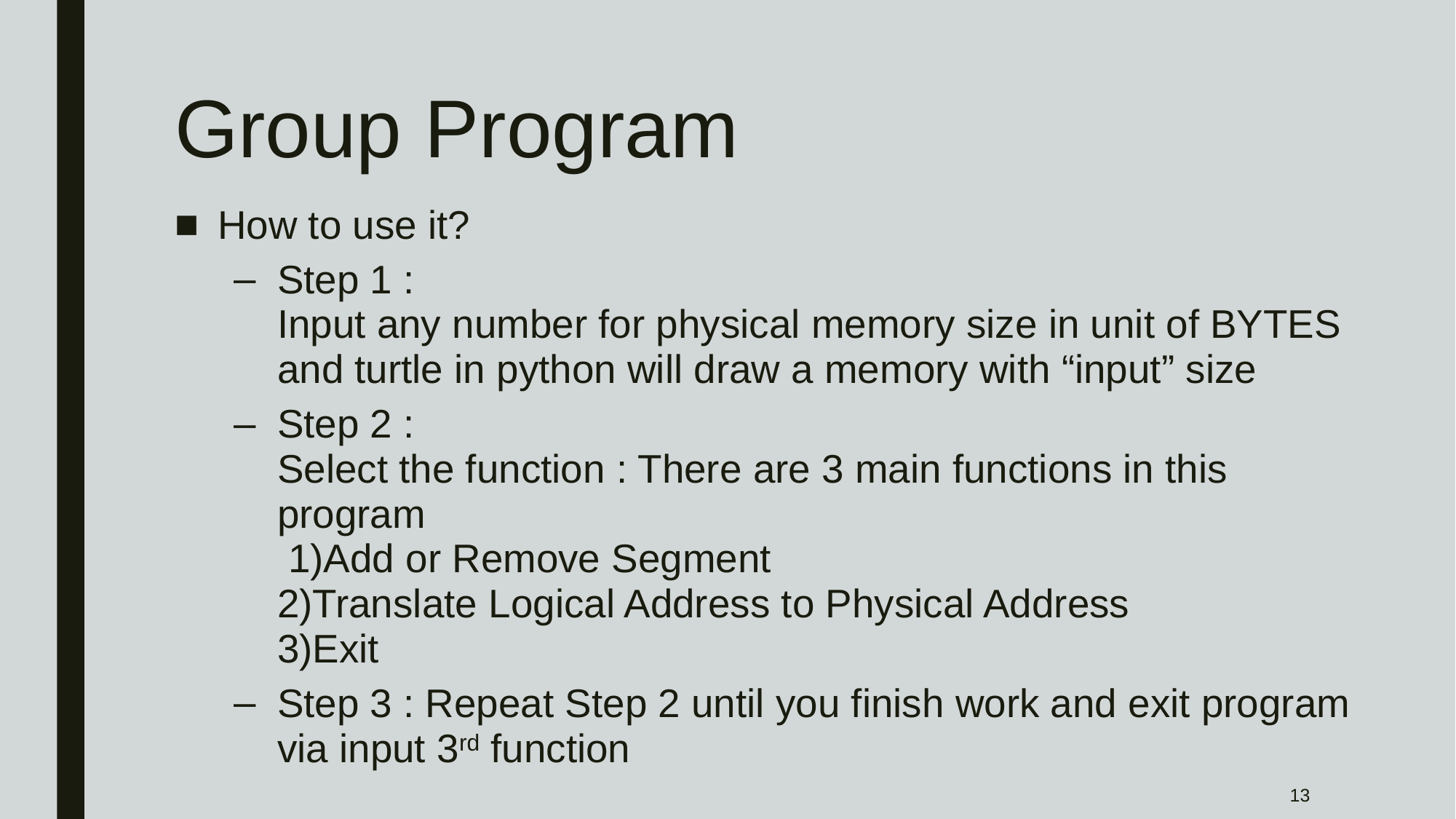

# Group Program
How to use it?
Step 1 :
Input any number for physical memory size in unit of BYTES and turtle in python will draw a memory with “input” size
Step 2 :
Select the function : There are 3 main functions in this program
 1)Add or Remove Segment
2)Translate Logical Address to Physical Address
3)Exit
Step 3 : Repeat Step 2 until you finish work and exit program via input 3rd function
13